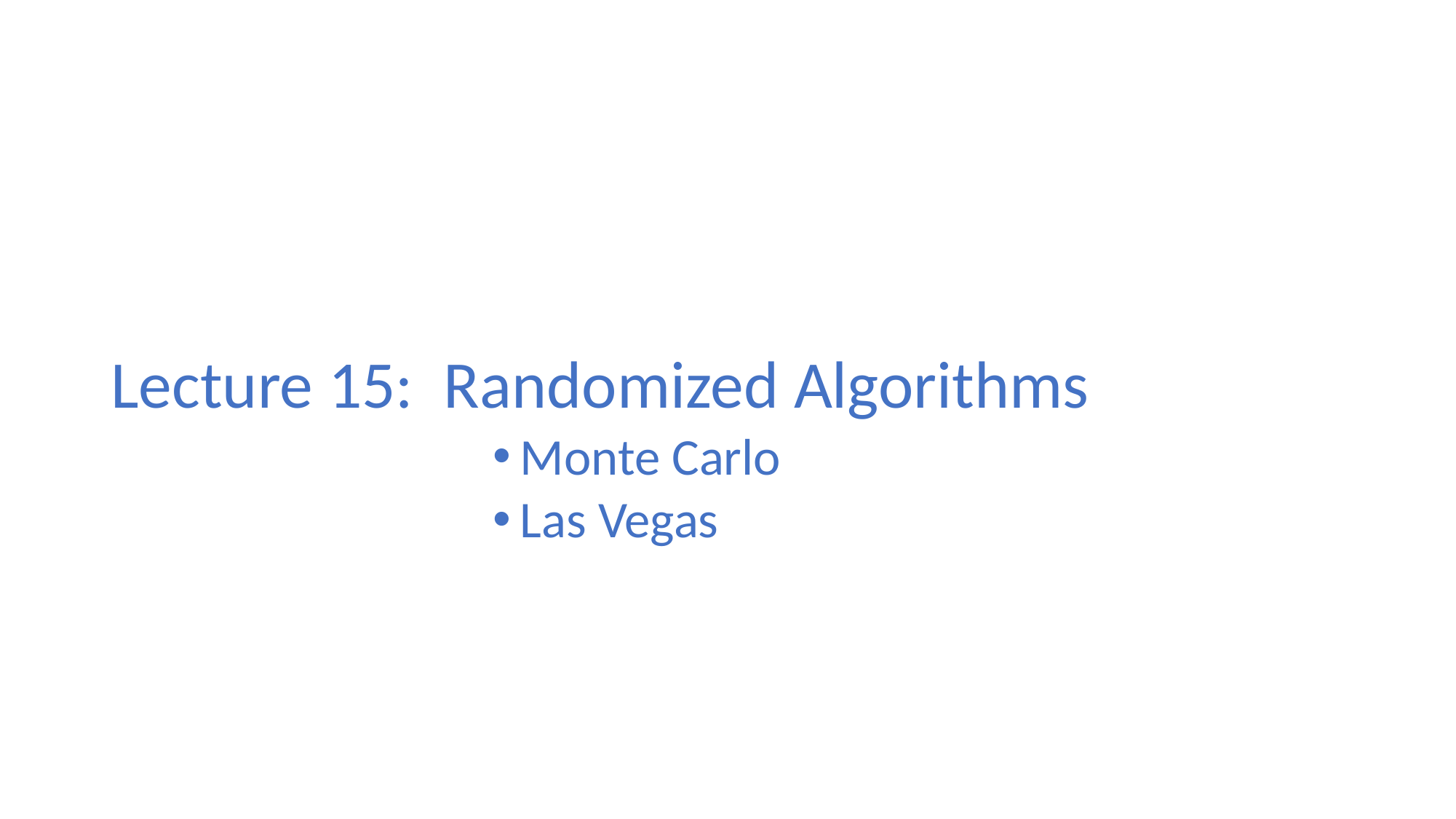

#

Lecture 15:  Randomized Algorithms
Monte Carlo
Las Vegas